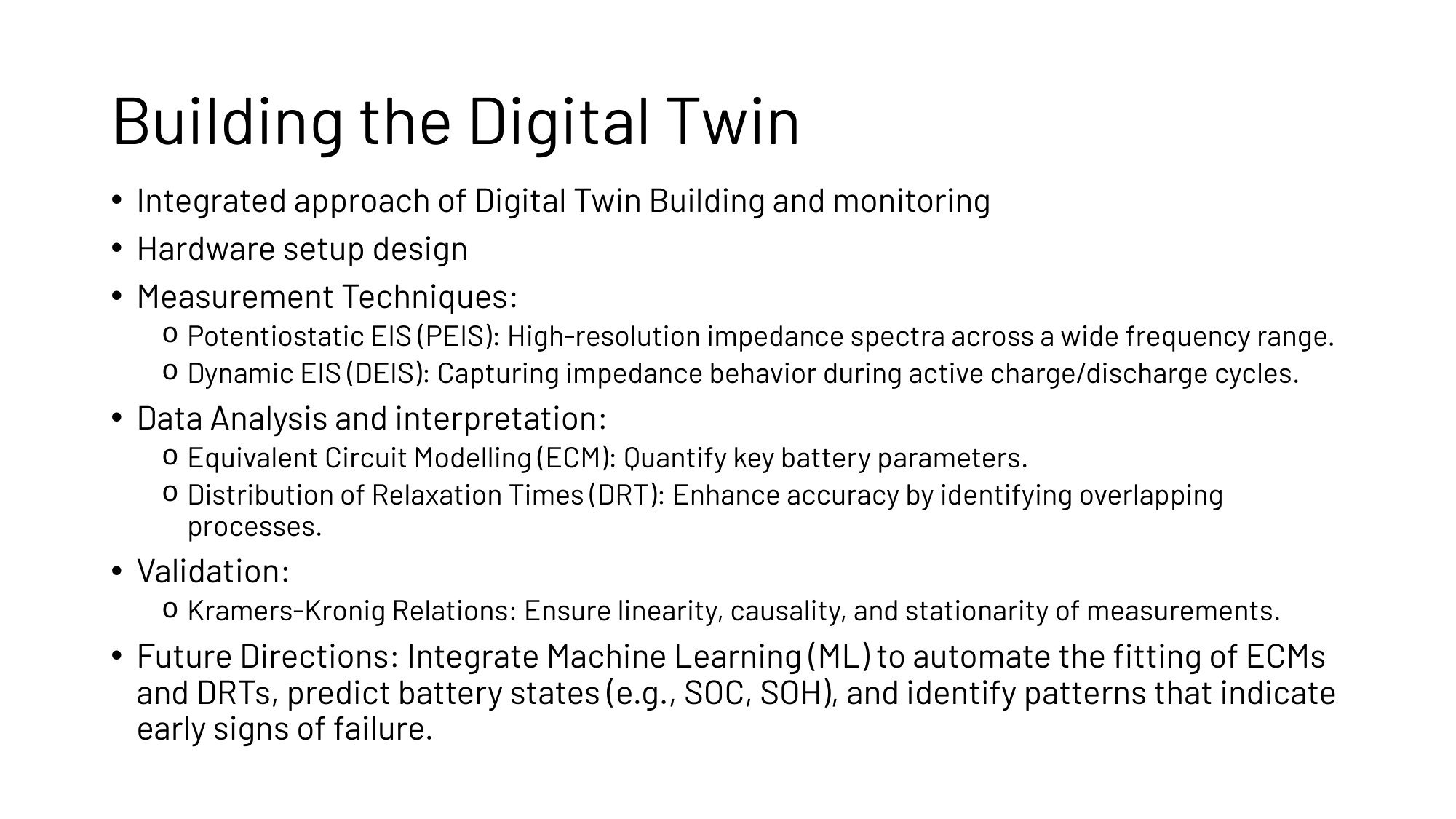

# Building the Digital Twin
Integrated approach of Digital Twin Building and monitoring
Hardware setup design
Measurement Techniques:
Potentiostatic EIS (PEIS): High-resolution impedance spectra across a wide frequency range.
Dynamic EIS (DEIS): Capturing impedance behavior during active charge/discharge cycles.
Data Analysis and interpretation:
Equivalent Circuit Modelling (ECM): Quantify key battery parameters.
Distribution of Relaxation Times (DRT): Enhance accuracy by identifying overlapping processes.
Validation:
Kramers-Kronig Relations: Ensure linearity, causality, and stationarity of measurements.
Future Directions: Integrate Machine Learning (ML) to automate the fitting of ECMs and DRTs, predict battery states (e.g., SOC, SOH), and identify patterns that indicate early signs of failure.